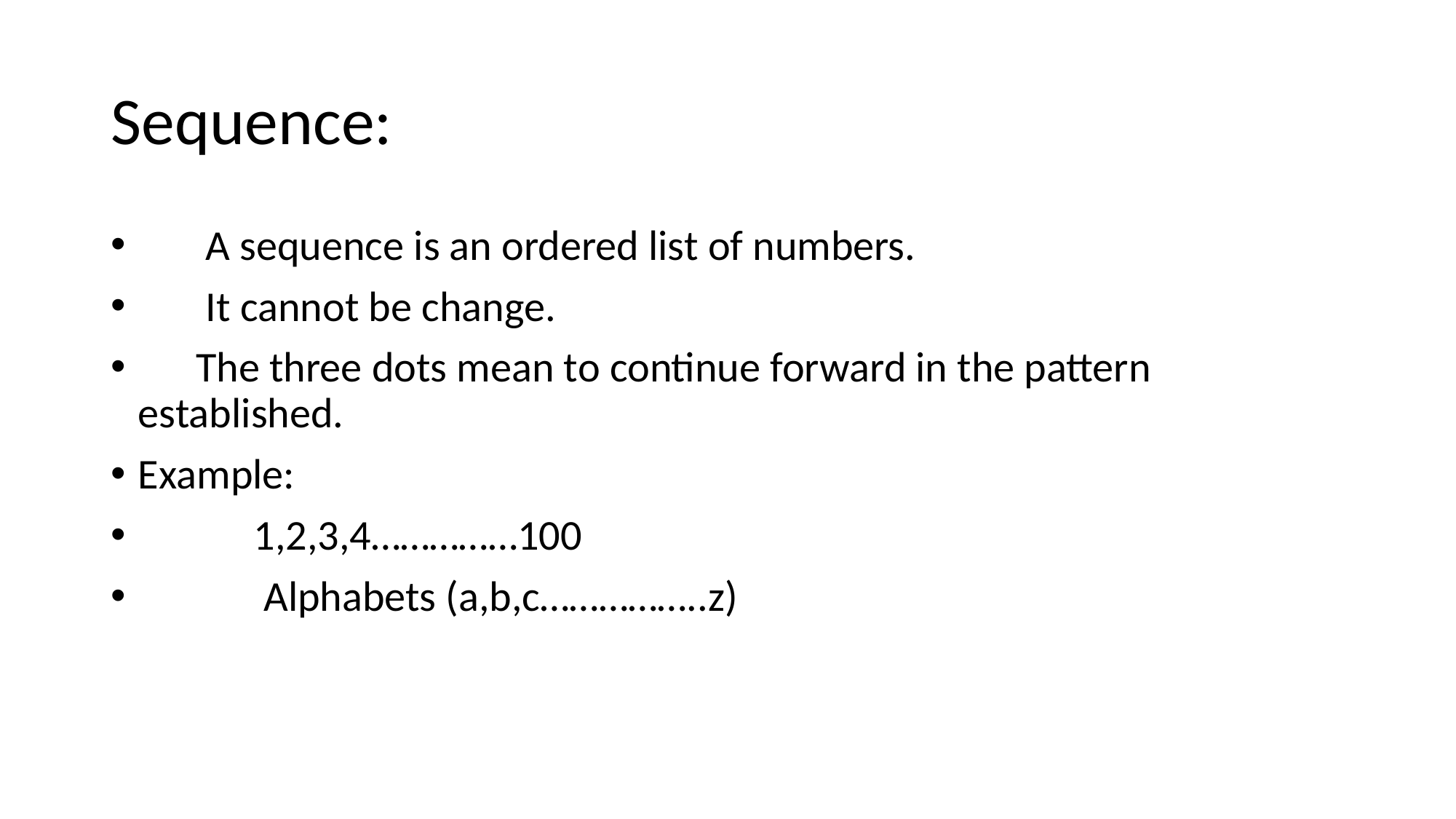

# Sequence:
       A sequence is an ordered list of numbers.
       It cannot be change.
      The three dots mean to continue forward in the pattern established.
Example:
            1,2,3,4……………100
             Alphabets (a,b,c……………..z)